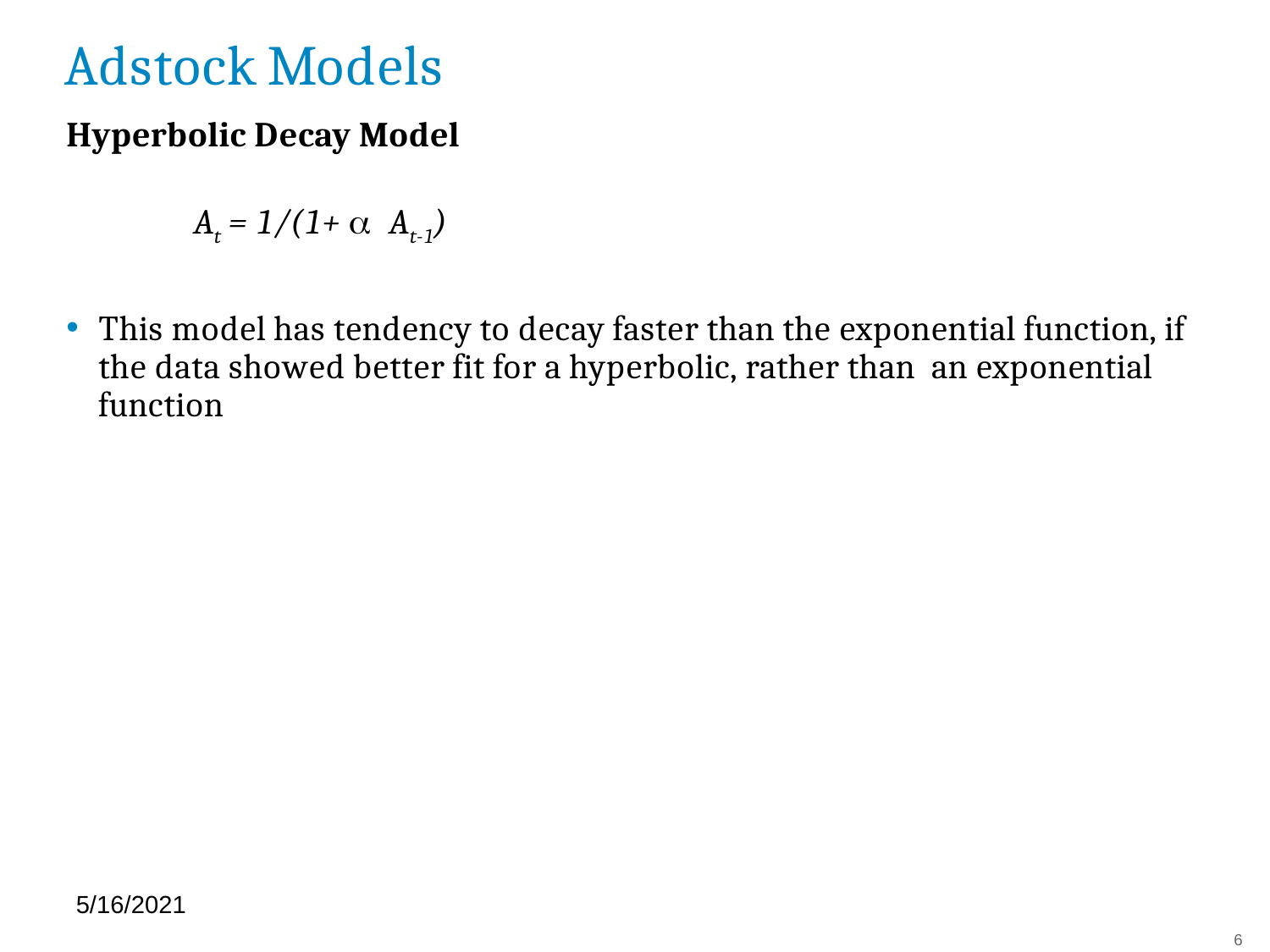

# Adstock Models
Hyperbolic Decay Model

	At = 1/(1+ α At-1)

This model has tendency to decay faster than the exponential function, if the data showed better fit for a hyperbolic, rather than  an exponential function

5/16/2021

6